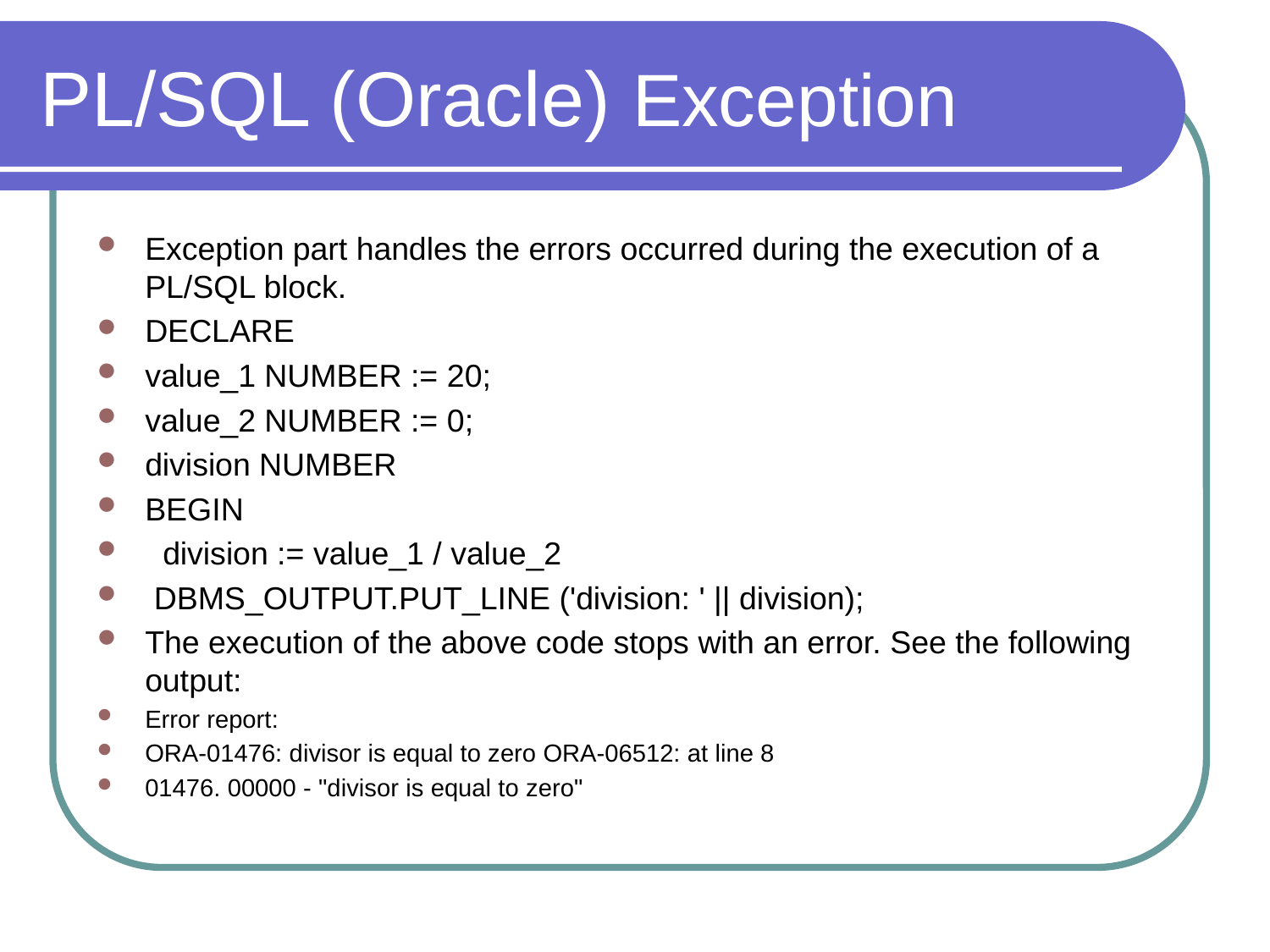

# PL/SQL (Oracle) Exception
Exception part handles the errors occurred during the execution of a PL/SQL block.
DECLARE
value_1 NUMBER := 20;
value_2 NUMBER := 0;
division NUMBER
BEGIN
  division := value_1 / value_2
 DBMS_OUTPUT.PUT_LINE ('division: ' || division);
The execution of the above code stops with an error. See the following output:
Error report:
ORA-01476: divisor is equal to zero ORA-06512: at line 8
01476. 00000 - "divisor is equal to zero"